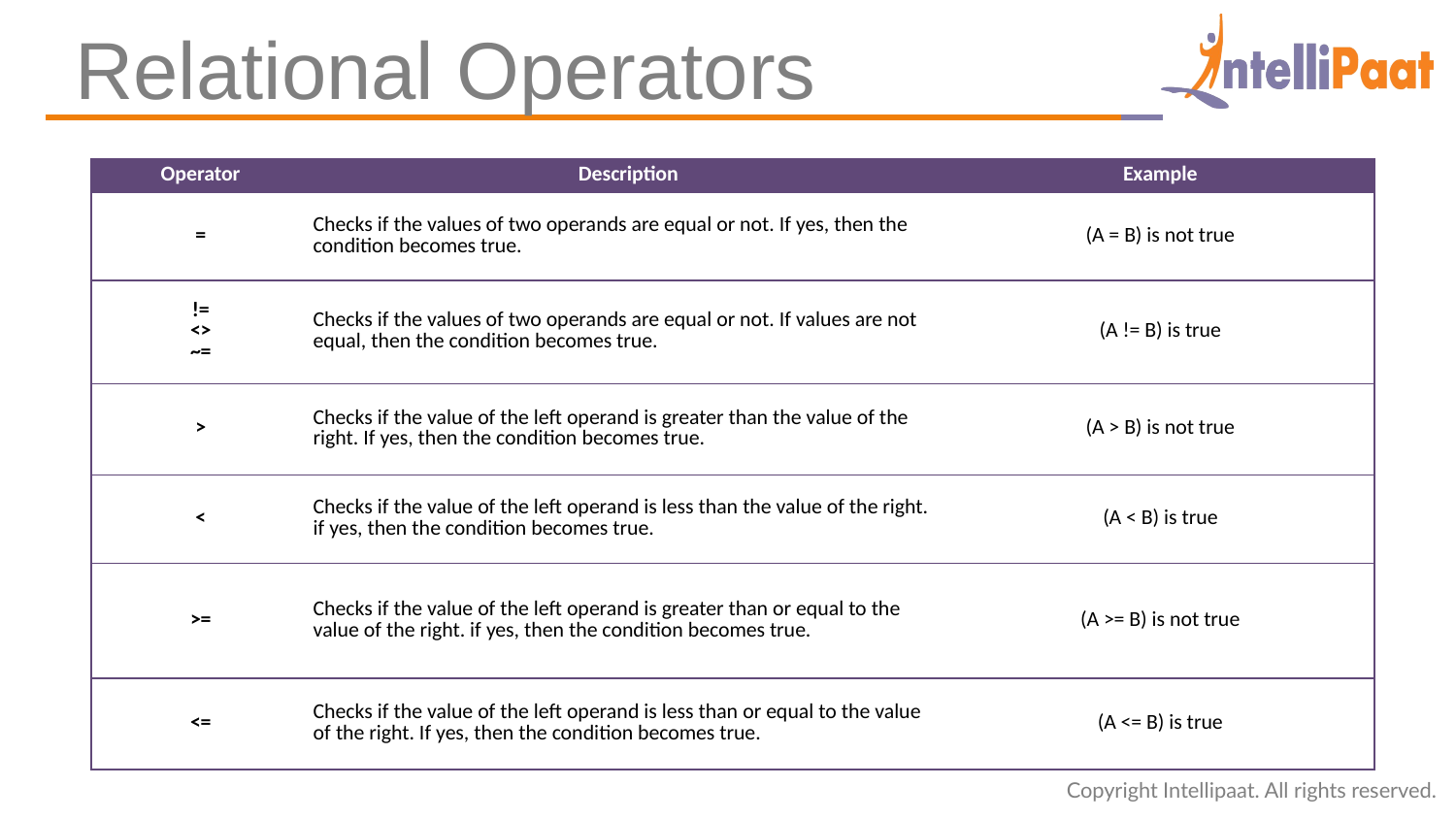

Relational Operators
| Operator | Description | Example |
| --- | --- | --- |
| = | Checks if the values of two operands are equal or not. If yes, then the condition becomes true. | (A = B) is not true |
| != <> ~= | Checks if the values of two operands are equal or not. If values are not equal, then the condition becomes true. | (A != B) is true |
| > | Checks if the value of the left operand is greater than the value of the right. If yes, then the condition becomes true. | (A > B) is not true |
| < | Checks if the value of the left operand is less than the value of the right. if yes, then the condition becomes true. | (A < B) is true |
| >= | Checks if the value of the left operand is greater than or equal to the value of the right. if yes, then the condition becomes true. | (A >= B) is not true |
| <= | Checks if the value of the left operand is less than or equal to the value of the right. If yes, then the condition becomes true. | (A <= B) is true |